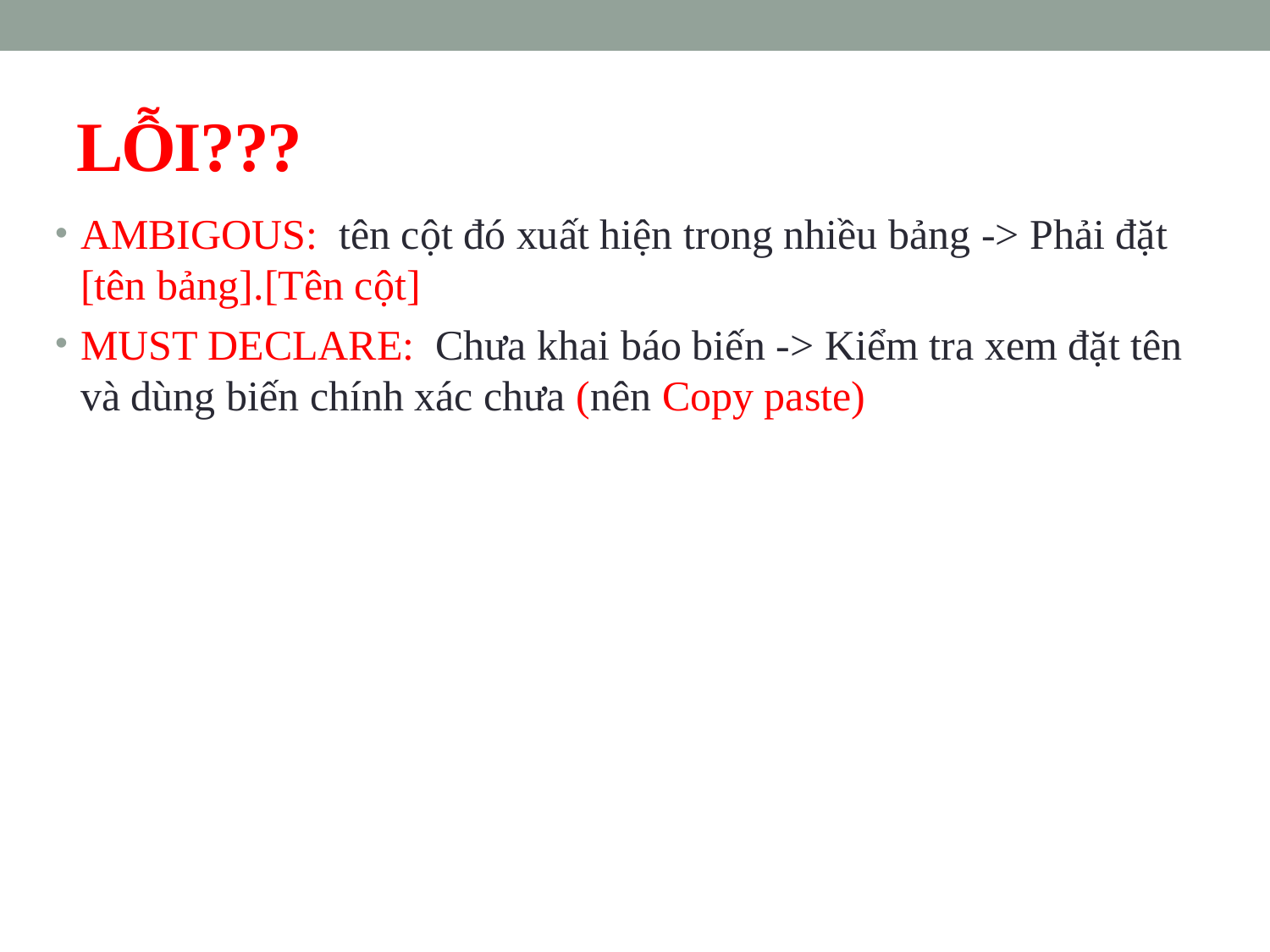

# LỖI???
AMBIGOUS:  tên cột đó xuất hiện trong nhiều bảng -> Phải đặt [tên bảng].[Tên cột]
MUST DECLARE:  Chưa khai báo biến -> Kiểm tra xem đặt tên và dùng biến chính xác chưa (nên Copy paste)